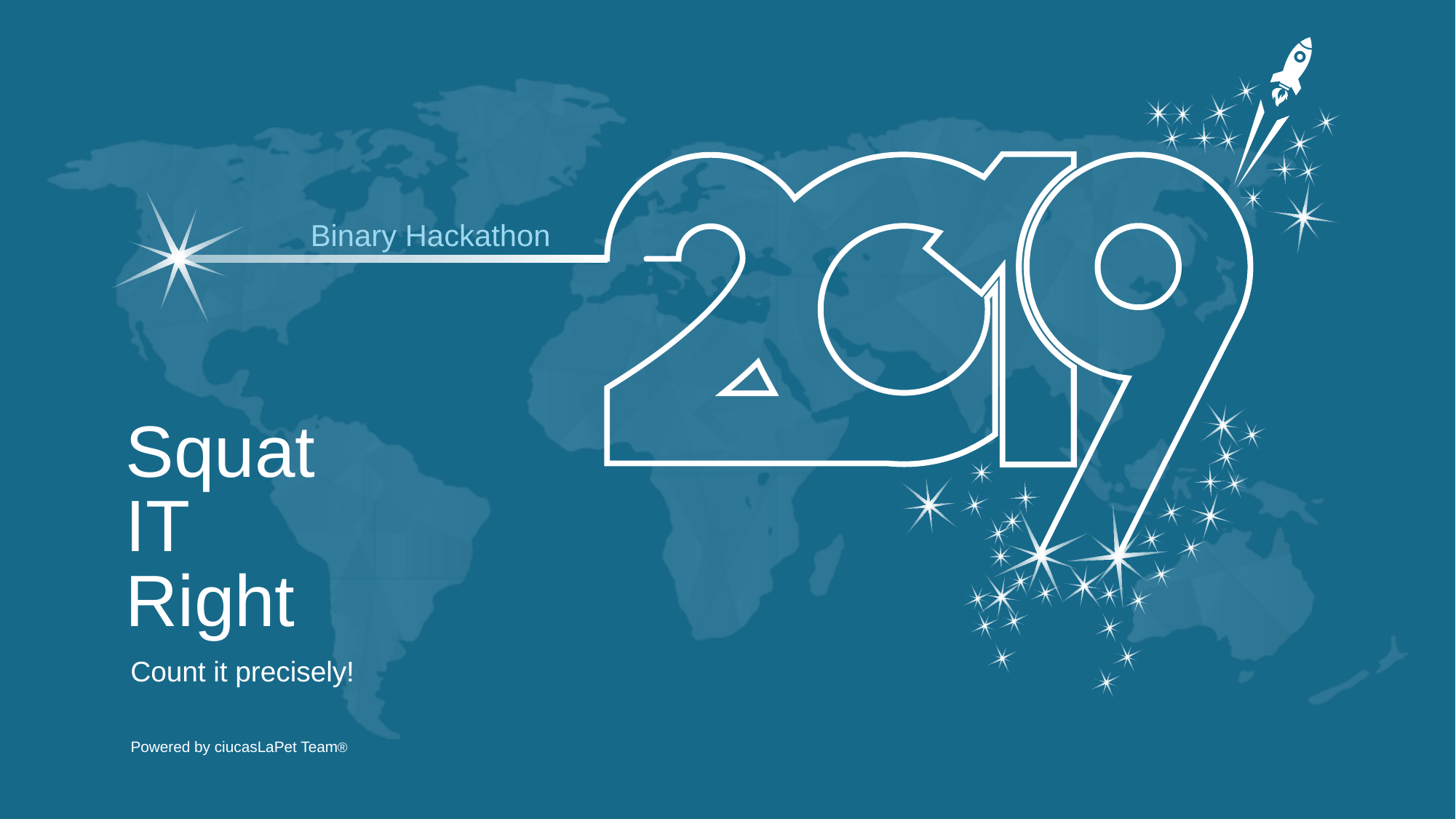

Binary Hackathon

Squat
IT
Right
Count it precisely!

Powered by ciucasLaPet Team®